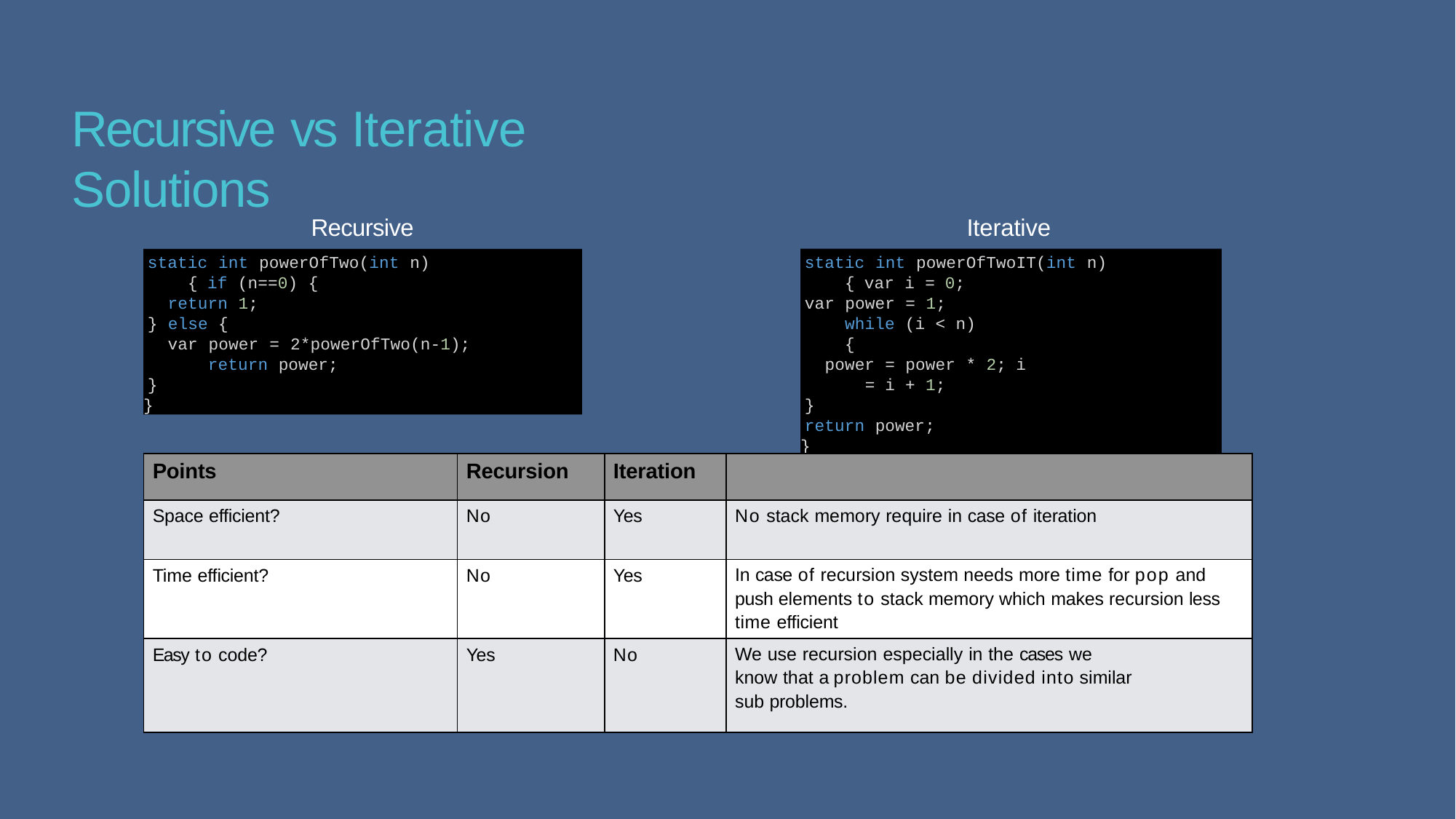

# Recursive vs Iterative Solutions
Recursive
Iterative
static int powerOfTwoIT(int n) { var i = 0;
var power = 1; while (i < n) {
power = power * 2; i = i + 1;
}
return power;
}
static int powerOfTwo(int n) { if (n==0) {
return 1;
} else {
var power = 2*powerOfTwo(n-1); return power;
}
}
| Points | Recursion | Iteration |  |
| --- | --- | --- | --- |
| Space efficient? | No | Yes | No stack memory require in case of iteration |
| Time efficient? | No | Yes | In case of recursion system needs more time for pop and push elements to stack memory which makes recursion less time efficient |
| Easy to code? | Yes | No | We use recursion especially in the cases we know that a problem can be divided into similar sub problems. |